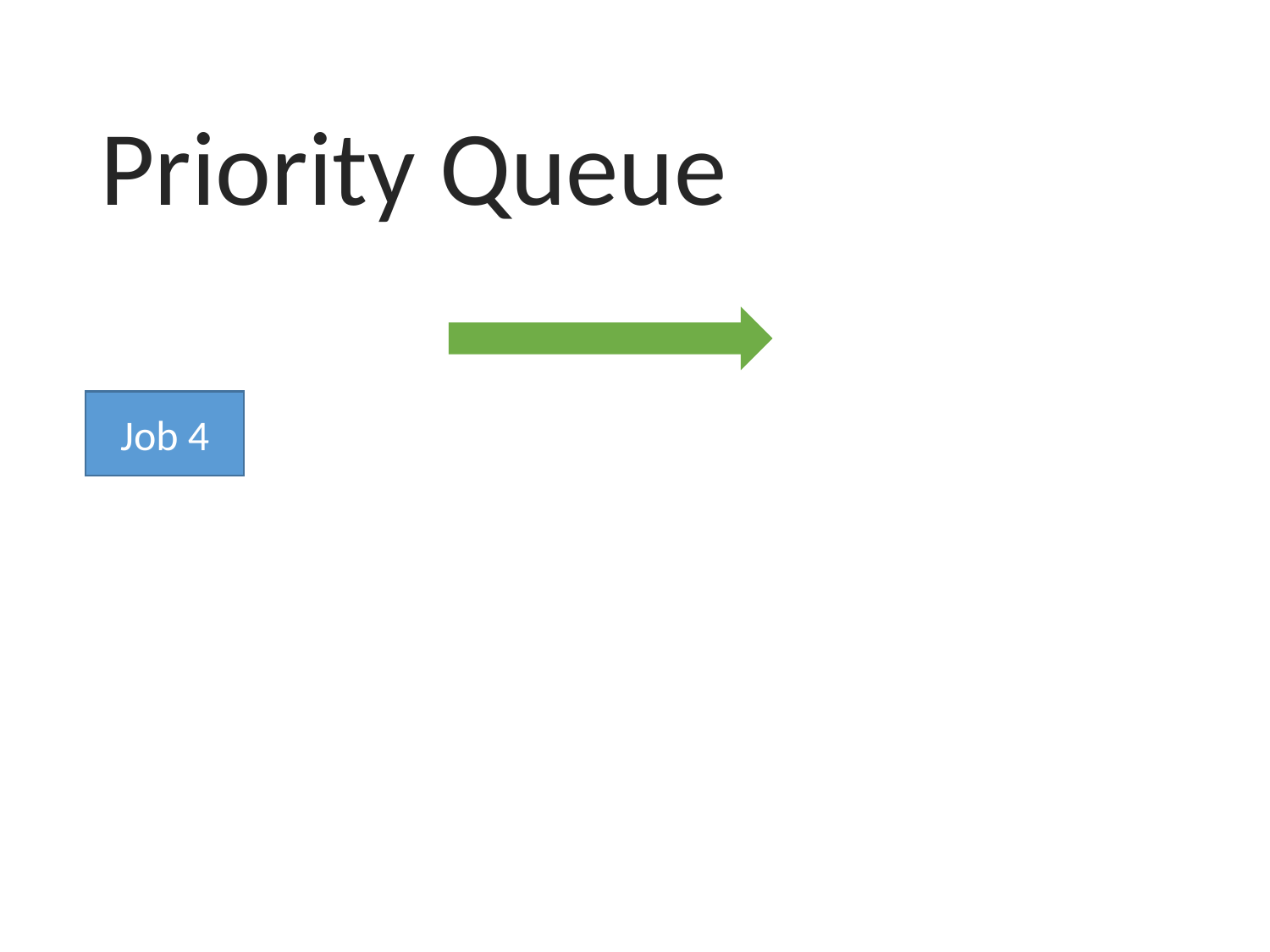

# Priority Queue

Job 1
Job 2
Job 3
Job 4